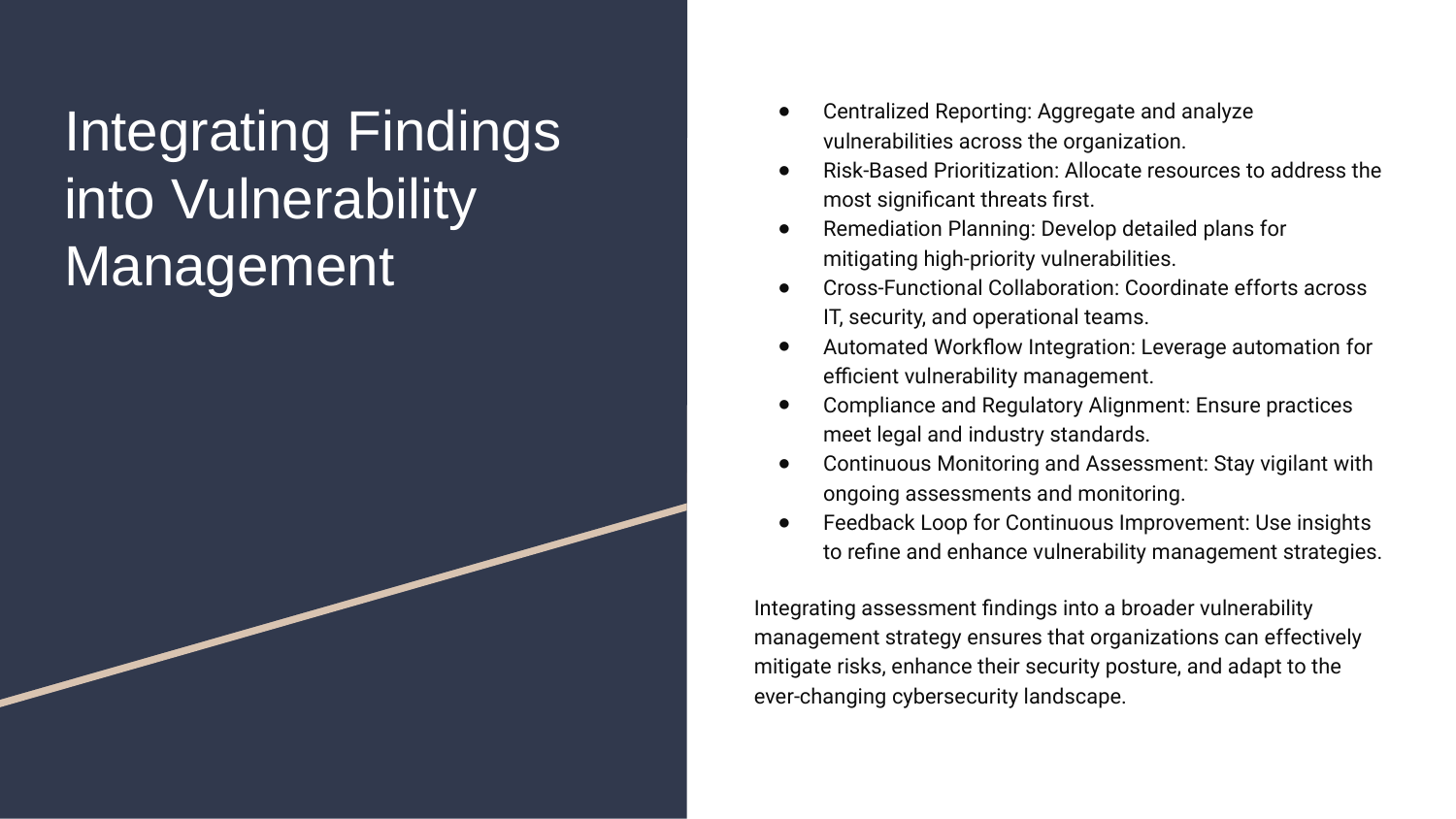

# Integrating Findings into Vulnerability Management
Centralized Reporting: Aggregate and analyze vulnerabilities across the organization.
Risk-Based Prioritization: Allocate resources to address the most significant threats first.
Remediation Planning: Develop detailed plans for mitigating high-priority vulnerabilities.
Cross-Functional Collaboration: Coordinate efforts across IT, security, and operational teams.
Automated Workflow Integration: Leverage automation for efficient vulnerability management.
Compliance and Regulatory Alignment: Ensure practices meet legal and industry standards.
Continuous Monitoring and Assessment: Stay vigilant with ongoing assessments and monitoring.
Feedback Loop for Continuous Improvement: Use insights to refine and enhance vulnerability management strategies.
Integrating assessment findings into a broader vulnerability management strategy ensures that organizations can effectively mitigate risks, enhance their security posture, and adapt to the ever-changing cybersecurity landscape.